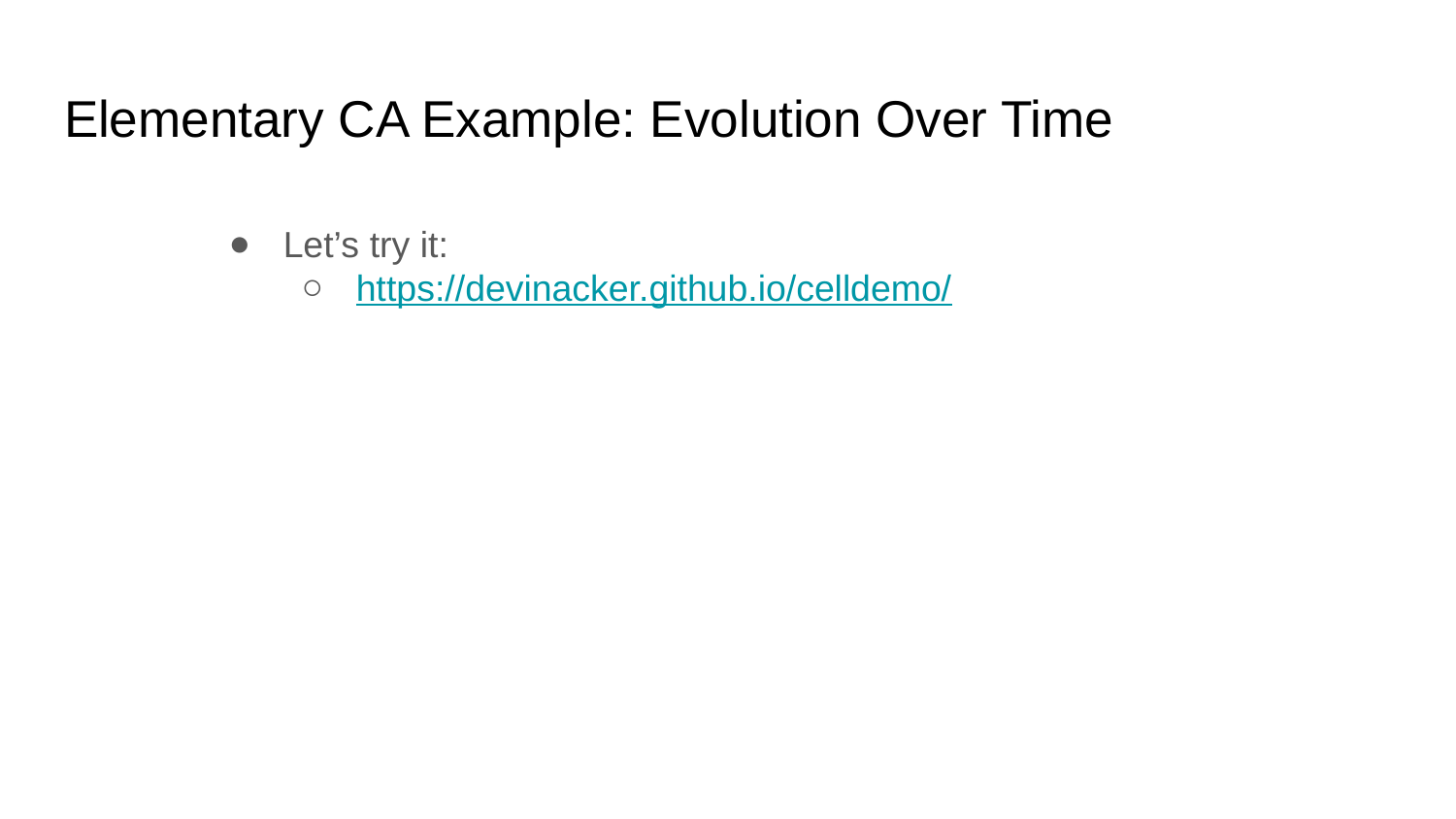

# Elementary CA Example: Evolution Over Time

Let’s try it:
https://devinacker.github.io/celldemo/